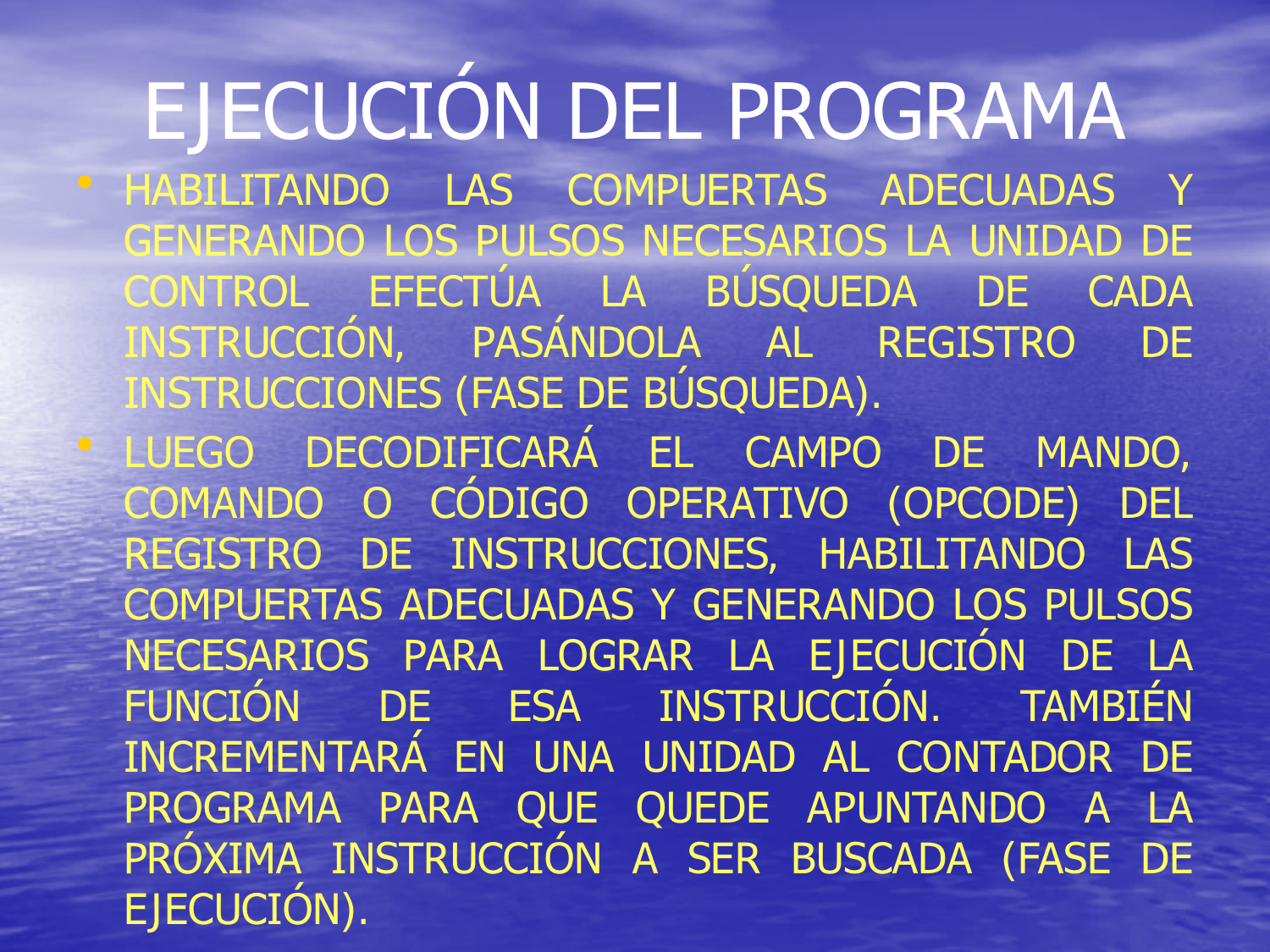

# EJECUCIÓN DEL PROGRAMA
HABILITANDO LAS COMPUERTAS ADECUADAS Y GENERANDO LOS PULSOS NECESARIOS LA UNIDAD DE CONTROL EFECTÚA LA BÚSQUEDA DE CADA INSTRUCCIÓN, PASÁNDOLA AL REGISTRO DE INSTRUCCIONES (FASE DE BÚSQUEDA).
LUEGO DECODIFICARÁ EL CAMPO DE MANDO, COMANDO O CÓDIGO OPERATIVO (OPCODE) DEL REGISTRO DE INSTRUCCIONES, HABILITANDO LAS COMPUERTAS ADECUADAS Y GENERANDO LOS PULSOS NECESARIOS PARA LOGRAR LA EJECUCIÓN DE LA FUNCIÓN DE ESA INSTRUCCIÓN. TAMBIÉN INCREMENTARÁ EN UNA UNIDAD AL CONTADOR DE PROGRAMA PARA QUE QUEDE APUNTANDO A LA PRÓXIMA INSTRUCCIÓN A SER BUSCADA (FASE DE EJECUCIÓN).